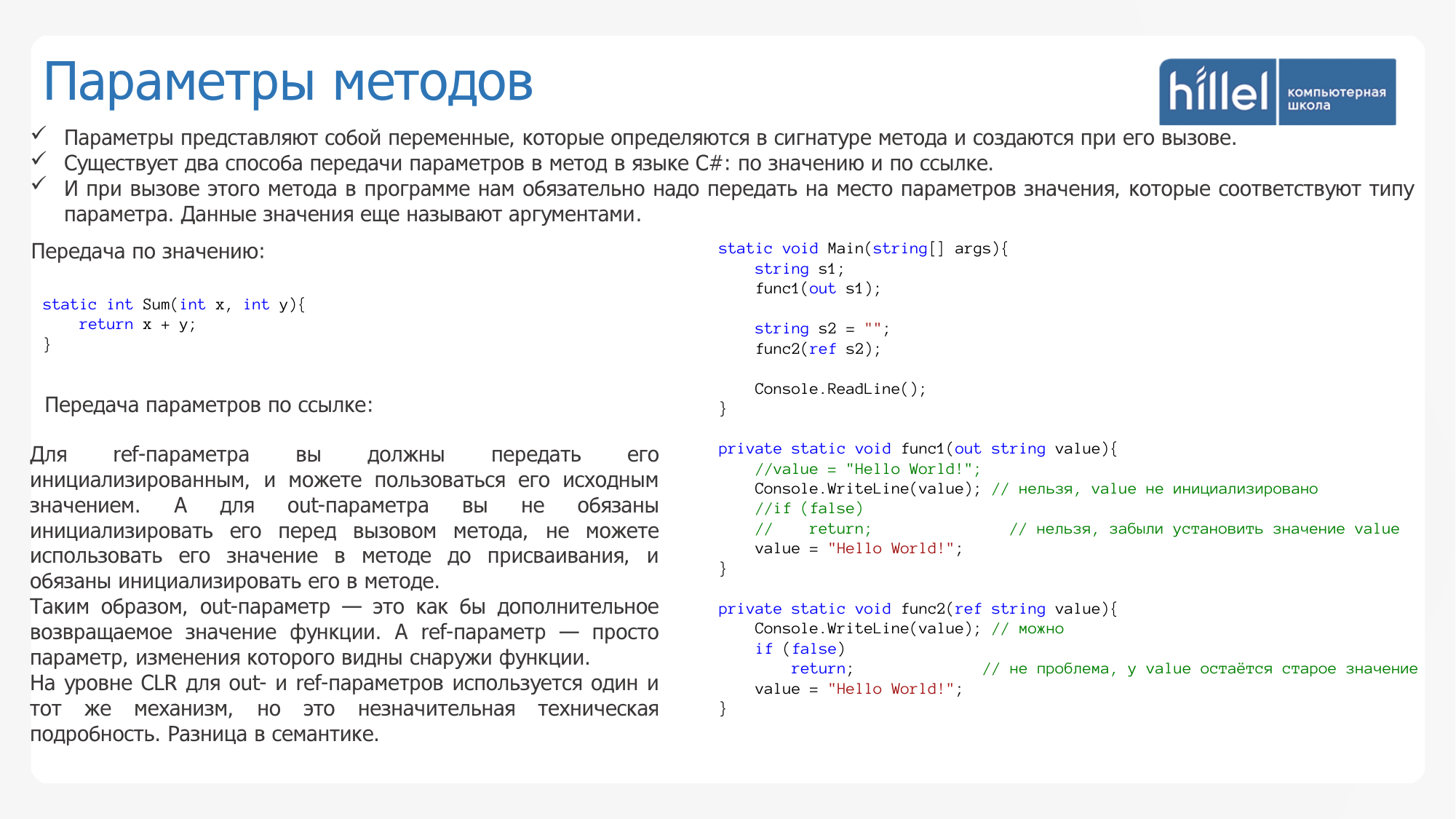

Параметры методов
Параметры представляют собой переменные, которые определяются в сигнатуре метода и создаются при его вызове.
Существует два способа передачи параметров в метод в языке C#: по значению и по ссылке.
И при вызове этого метода в программе нам обязательно надо передать на место параметров значения, которые соответствуют типу параметра. Данные значения еще называют аргументами.
static void Main(string[] args){
    string s1;
    func1(out s1);

    string s2 = "";
    func2(ref s2);

    Console.ReadLine();
}

private static void func1(out string value){
    //value = "Hello World!";
    Console.WriteLine(value); // нельзя, value не инициализировано
    //if (false)
    //    return;               // нельзя, забыли установить значение value
    value = "Hello World!";
}

private static void func2(ref string value){
    Console.WriteLine(value); // можно
    if (false)
        return;              // не проблема, у value остаётся старое значение
    value = "Hello World!";
}
Передача по значению:
static int Sum(int x, int y){
    return x + y;
}
Передача параметров по ссылке:
Для ref-параметра вы должны передать его инициализированным, и можете пользоваться его исходным значением. А для out-параметра вы не обязаны инициализировать его перед вызовом метода, не можете использовать его значение в методе до присваивания, и обязаны инициализировать его в методе.
Таким образом, out-параметр — это как бы дополнительное возвращаемое значение функции. А ref-параметр — просто параметр, изменения которого видны снаружи функции.
На уровне CLR для out- и ref-параметров используется один и тот же механизм, но это незначительная техническая подробность. Разница в семантике.